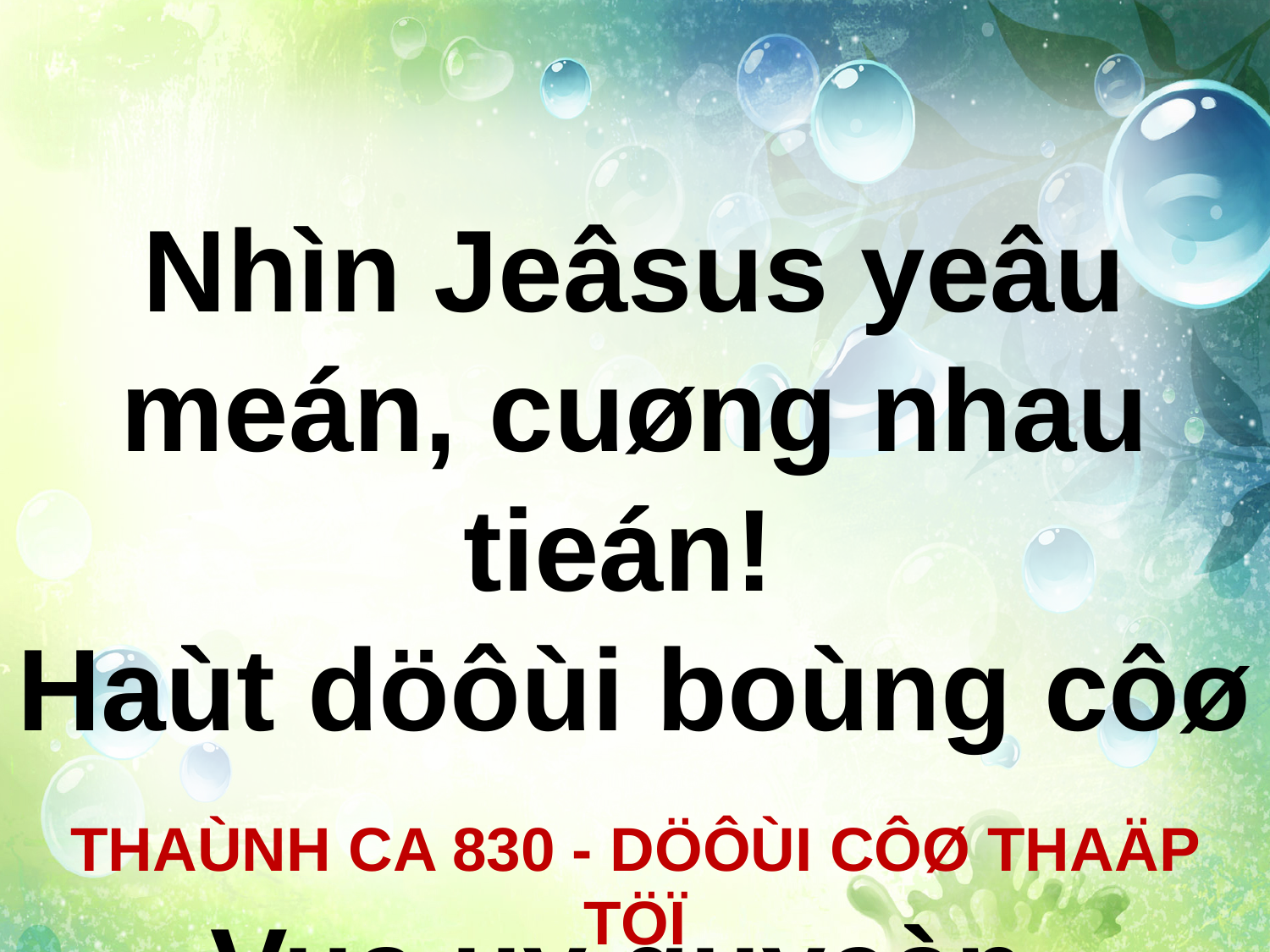

Nhìn Jeâsus yeâu meán, cuøng nhau tieán!
Haùt döôùi boùng côø
Vua uy quyeàn.
THAÙNH CA 830 - DÖÔÙI CÔØ THAÄP TÖÏ